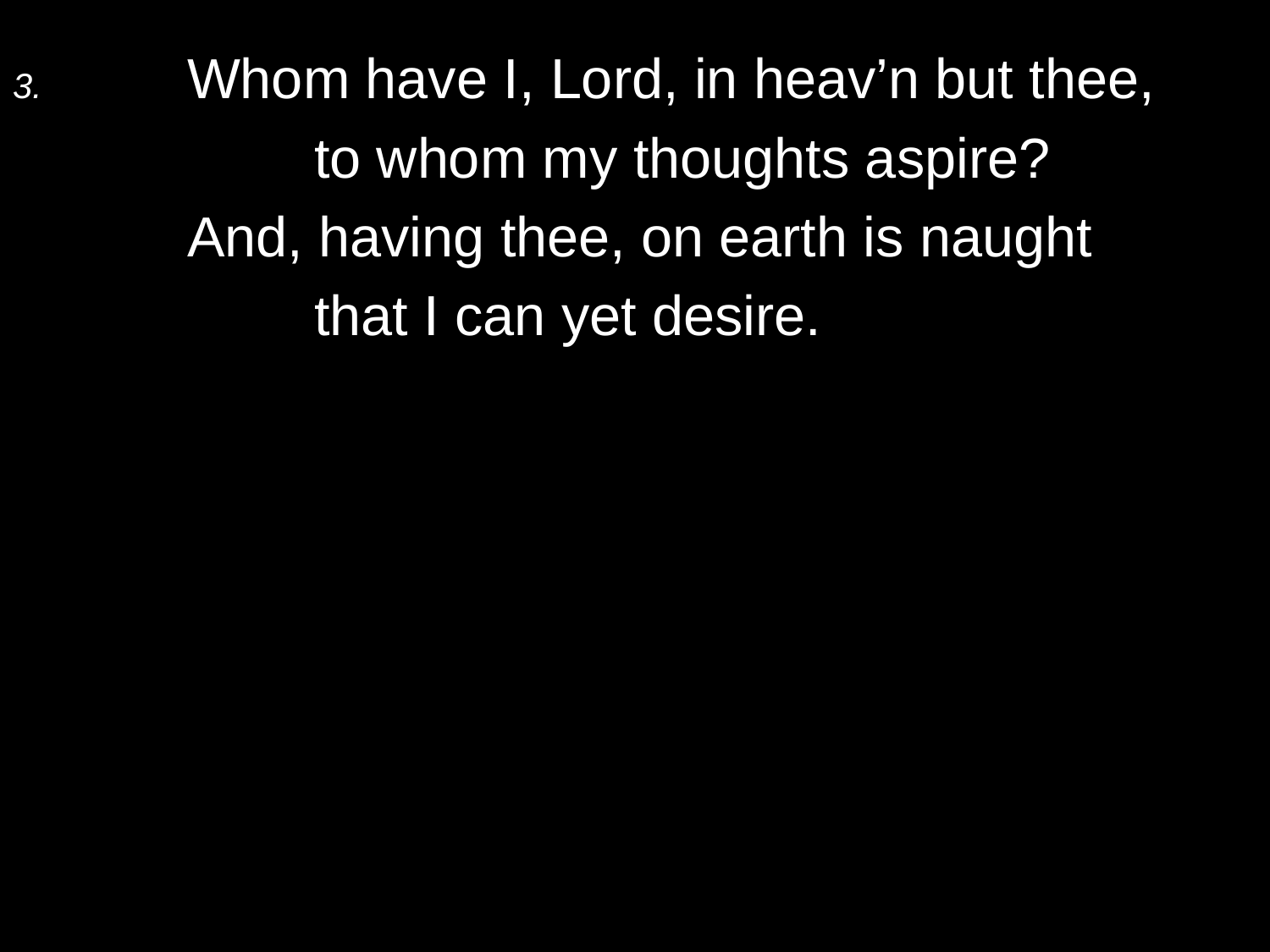

3.	Whom have I, Lord, in heav’n but thee,
		to whom my thoughts aspire?
	And, having thee, on earth is naught
		that I can yet desire.